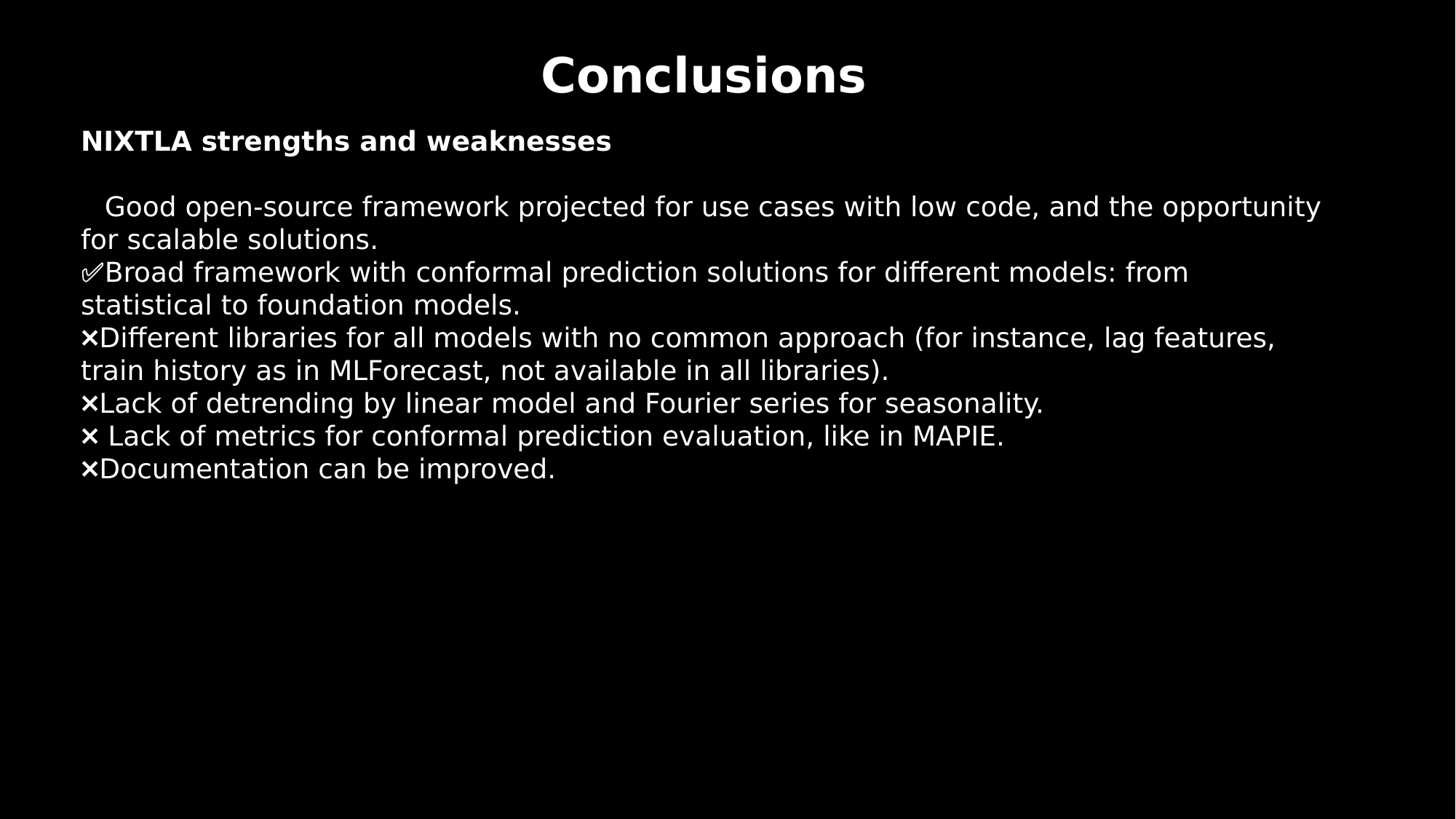

Conclusions

NIXTLA strengths and weaknesses

✅Good open-source framework projected for use cases with low code, and the opportunity for scalable solutions.
✅Broad framework with conformal prediction solutions for different models: from statistical to foundation models.
❌Different libraries for all models with no common approach (for instance, lag features, train history as in MLForecast, not available in all libraries).
❌Lack of detrending by linear model and Fourier series for seasonality.
❌ Lack of metrics for conformal prediction evaluation, like in MAPIE.
❌Documentation can be improved.